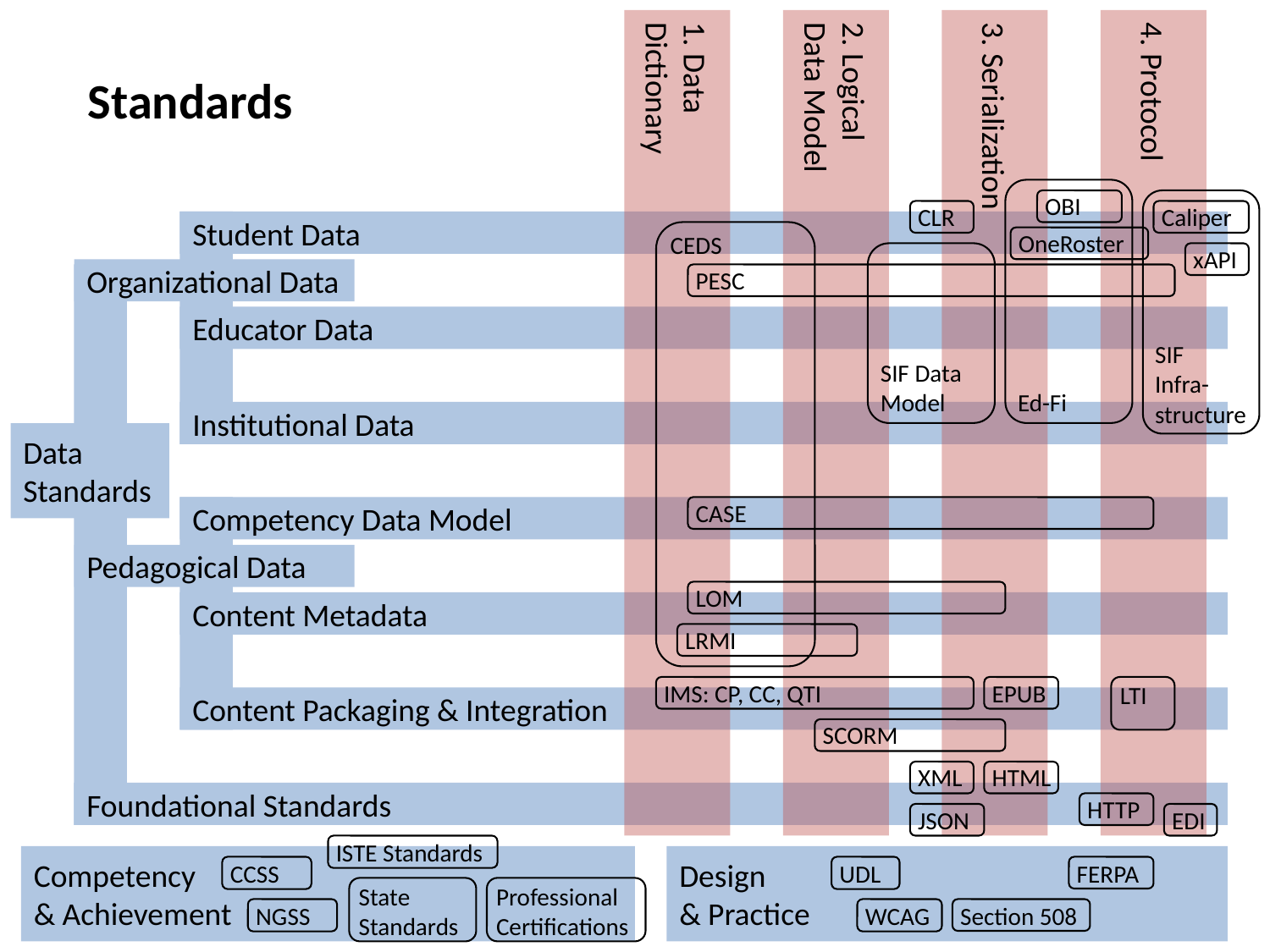

1. Data
Dictionary
2. Logical
Data Model
3. Serialization
4. Protocol
Standards
Ed-Fi
OBI
SIF
Infra-structure
CLR
Caliper

Student Data
CEDS
OneRoster
SIF Data Model
xAPI
Organizational Data

PESC
Educator Data
Institutional Data
Data
Standards

Competency Data Model
CASE
Pedagogical Data
LOM
Content Metadata
LRMI
IMS: CP, CC, QTI
EPUB
LTI
Content Packaging & Integration
SCORM
XML
HTML
Foundational Standards
HTTP
JSON
EDI
ISTE Standards
Competency
& Achievement
Design
& Practice
CCSS
UDL
FERPA
State Standards
Professional
Certifications
NGSS
WCAG
Section 508